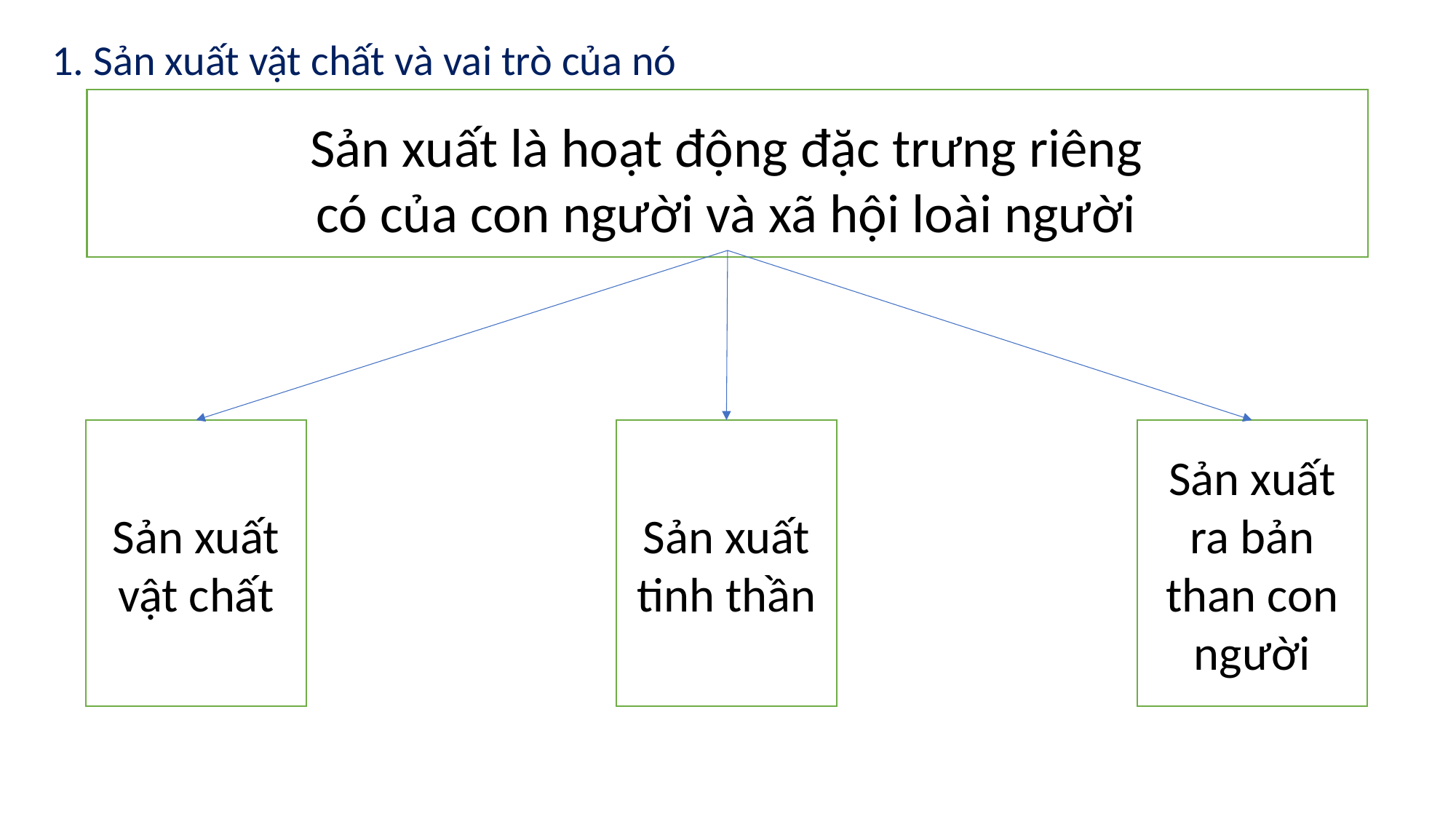

1. Sản xuất vật chất và vai trò của nó

Sản xuất là hoạt động đặc trưng riêng có của con người và xã hội loài người
Sản xuất vật chất
Sản xuất tinh thần
Sản xuất ra bản than con người